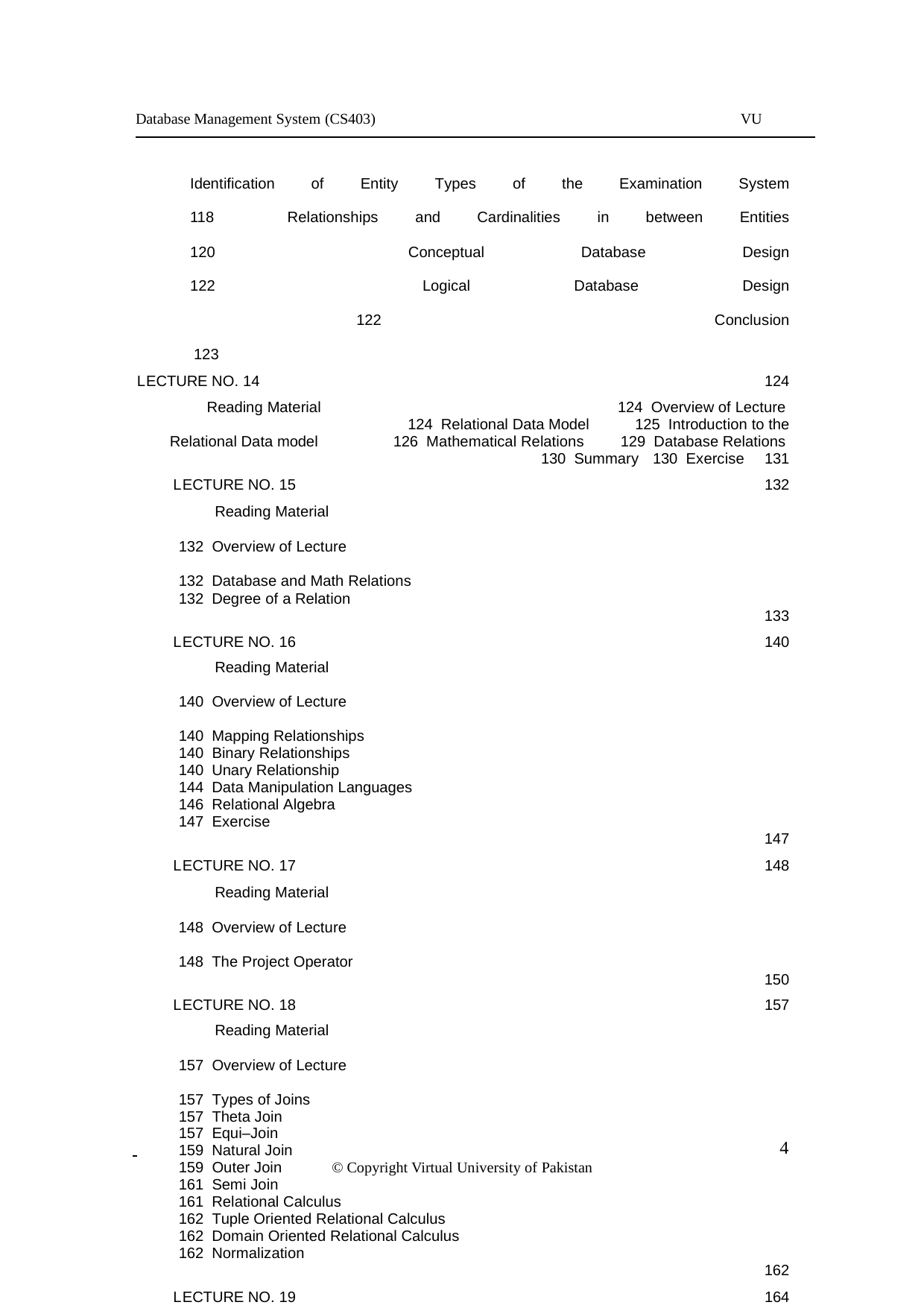

Database Management System (CS403)
VU

Identification of Entity Types of the Examination System 	118  Relationships and Cardinalities in between Entities 	120  Conceptual Database Design 	122  Logical Database Design 	 122  Conclusion 	 123
LECTURE NO. 14 	124
Reading Material 			124  Overview of Lecture 		124  Relational Data Model 	 125  Introduction to the Relational Data model 	126  Mathematical Relations 	 129  Database Relations 	 130  Summary 	 130  Exercise 	 131
LECTURE NO. 15 	132
Reading Material 		132  Overview of Lecture 		132  Database and Math Relations 	132  Degree of a Relation 	 133
LECTURE NO. 16 	140
Reading Material 		140  Overview of Lecture 		140  Mapping Relationships 	 140  Binary Relationships 	 140  Unary Relationship 	 144  Data Manipulation Languages 	146  Relational Algebra 	 147  Exercise 	 147
LECTURE NO. 17 	148
Reading Material 		148  Overview of Lecture 		148  The Project Operator 	150
LECTURE NO. 18 	157
Reading Material 		157  Overview of Lecture 		157  Types of Joins 	 157  Theta Join 	 157  Equi–Join 	 159  Natural Join 	 159  Outer Join 	 161  Semi Join 	 161  Relational Calculus 	 162  Tuple Oriented Relational Calculus 	162  Domain Oriented Relational Calculus 	162  Normalization 	 162
LECTURE NO. 19 	164
Reading Material 	164  Overview of Lecture 	164
 	   4
© Copyright Virtual University of Pakistan